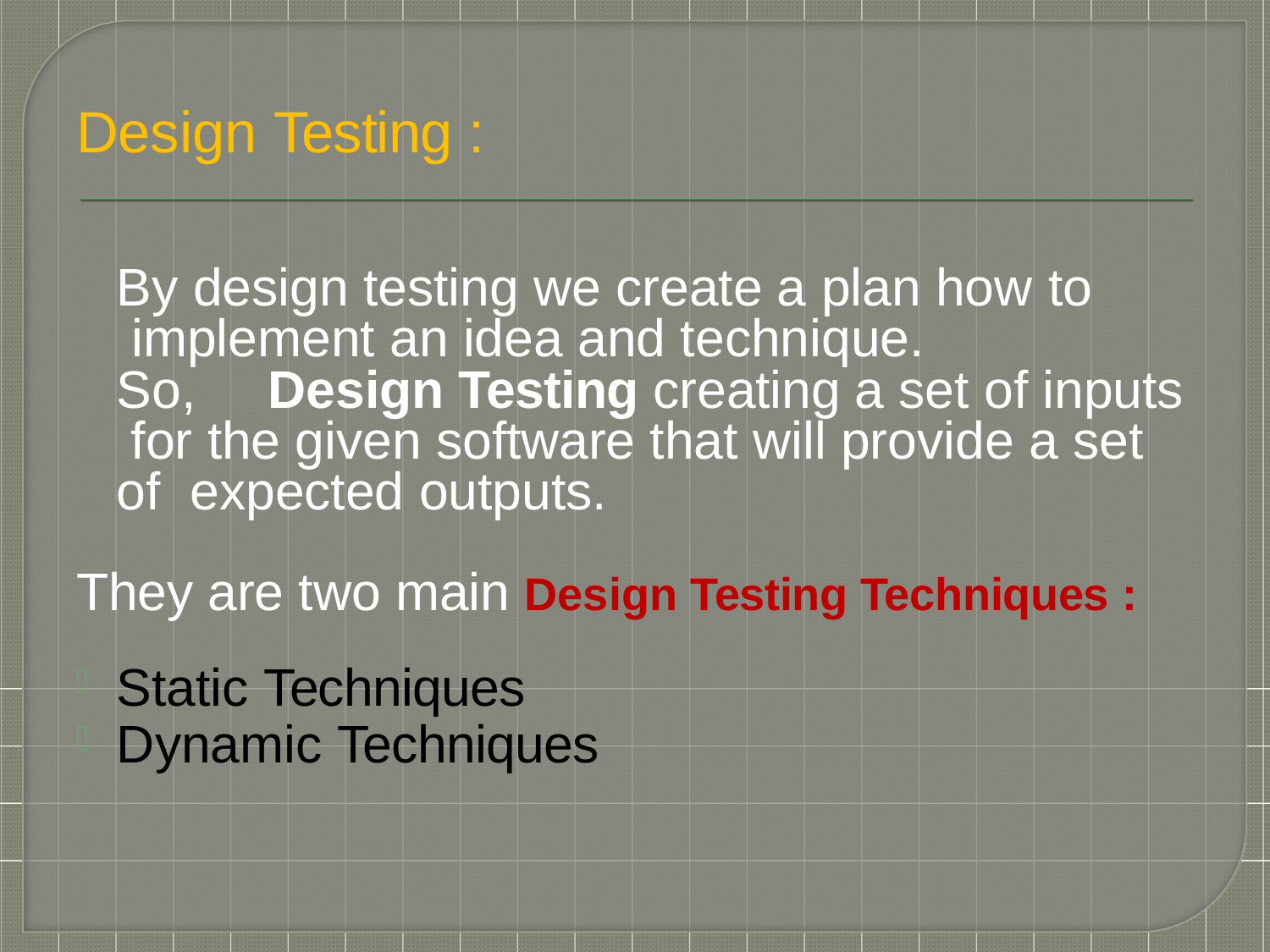

# Design Testing :

By design testing we create a plan how to  implement an idea and technique.
So,	Design Testing creating a set of inputs  for the given software that will provide a set of  expected outputs.
They are two main Design Testing Techniques :
Static Techniques
Dynamic Techniques